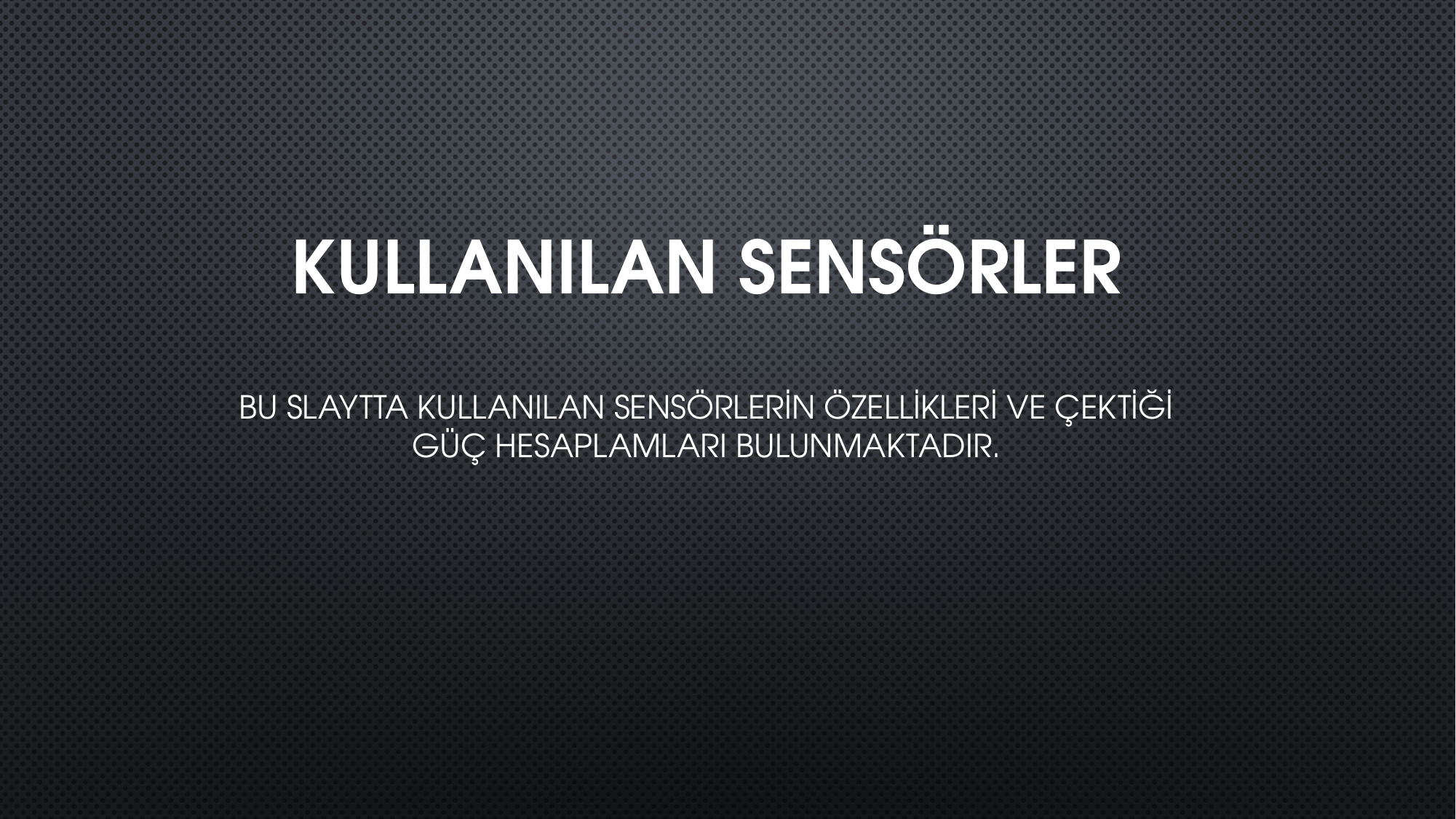

# KULLANILAN SENSÖRLER
Bu slaytta kullanılan sensörlerin özellikleri ve çektiği güç hesaplamları bulunmaktadır.